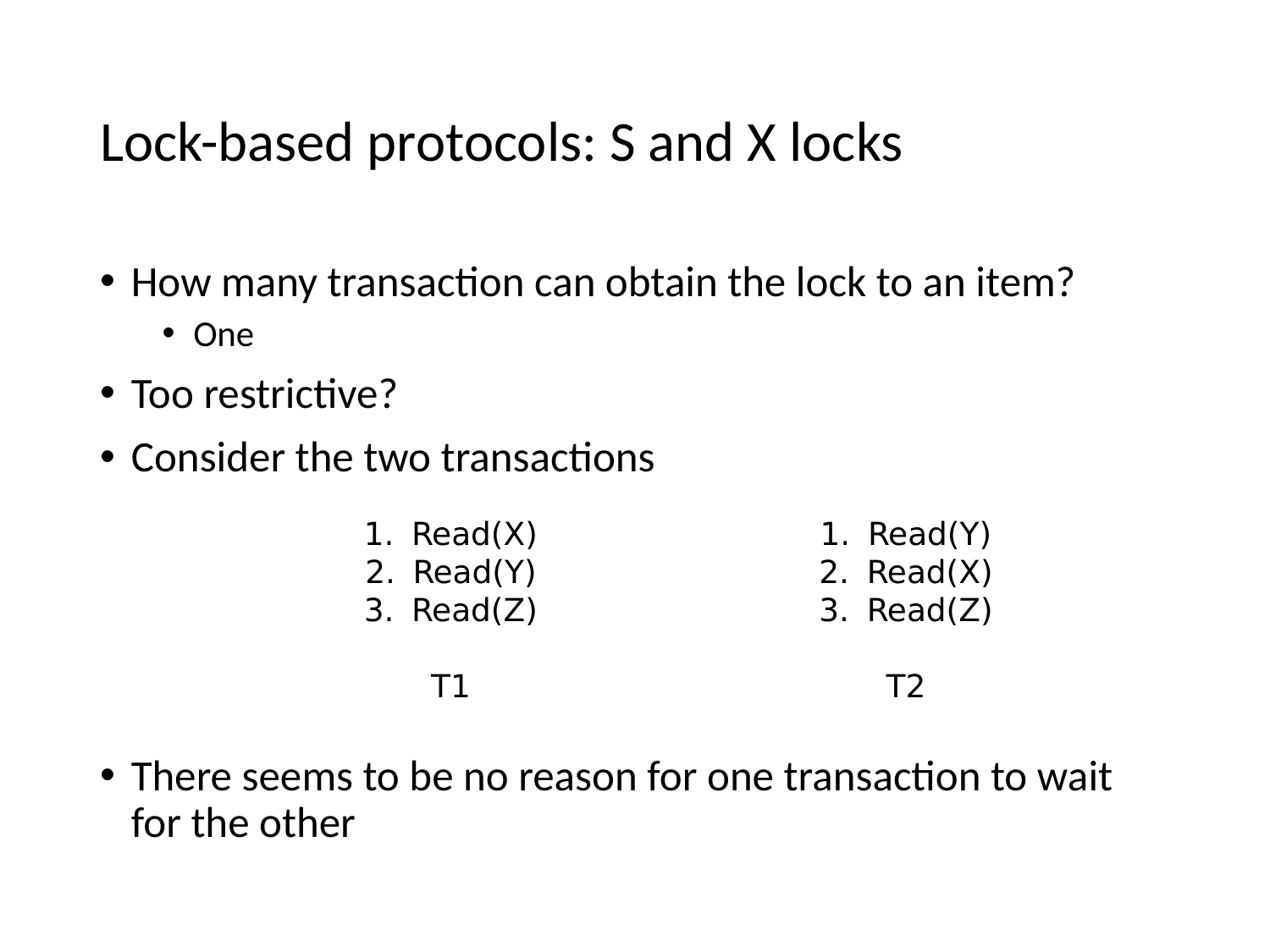

# Lock-based protocols: S and X locks
How many transaction can obtain the lock to an item?
One
Too restrictive?
Consider the two transactions

There seems to be no reason for one transaction to wait for the other
Read(X)
Read(Y)
Read(Z)

T1
Read(Y)
Read(X)
Read(Z)

T2